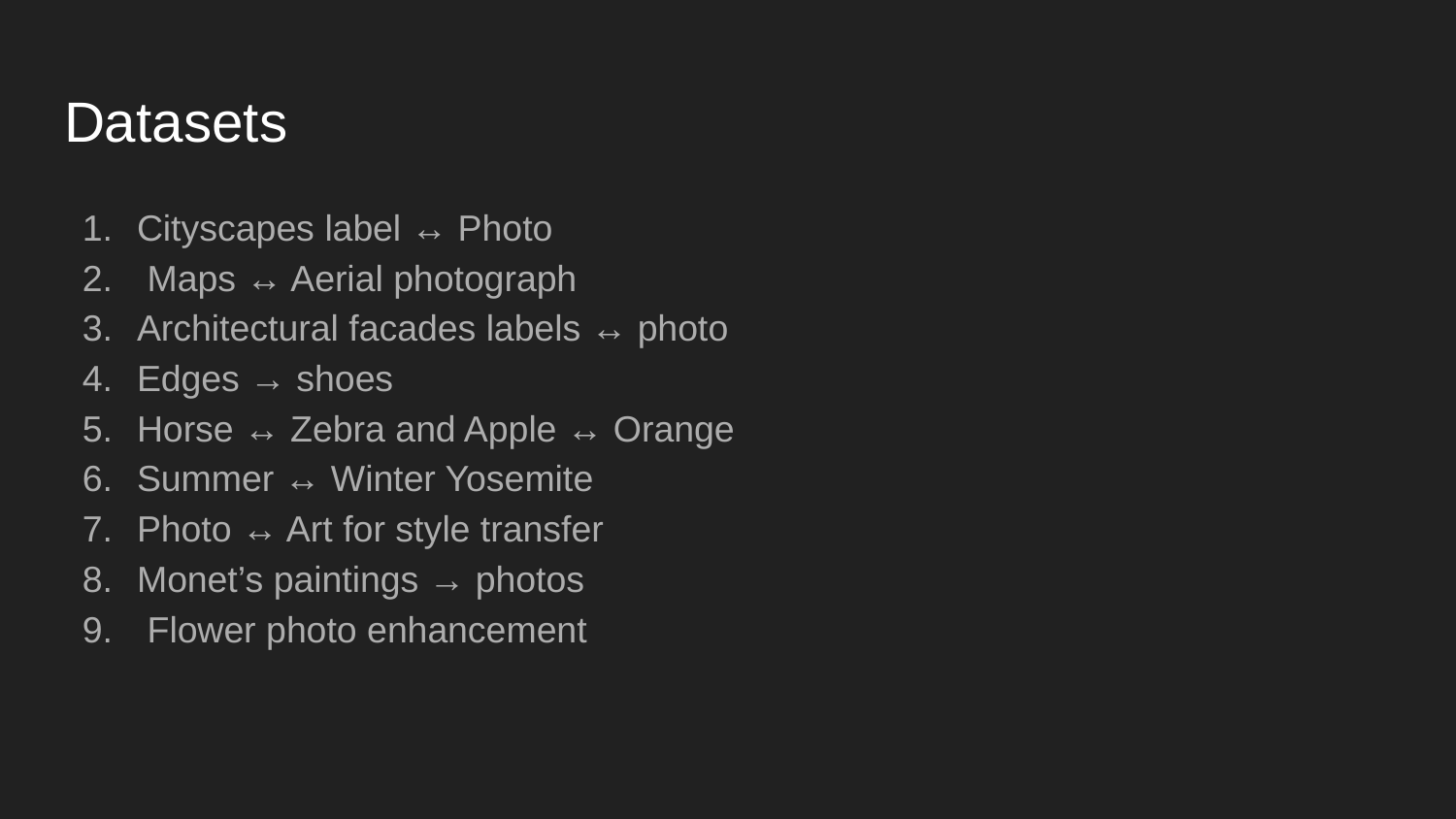

# Datasets
Cityscapes label ↔ Photo
 Maps ↔ Aerial photograph
Architectural facades labels ↔ photo
Edges → shoes
Horse ↔ Zebra and Apple ↔ Orange
Summer ↔ Winter Yosemite
Photo ↔ Art for style transfer
Monet’s paintings → photos
 Flower photo enhancement